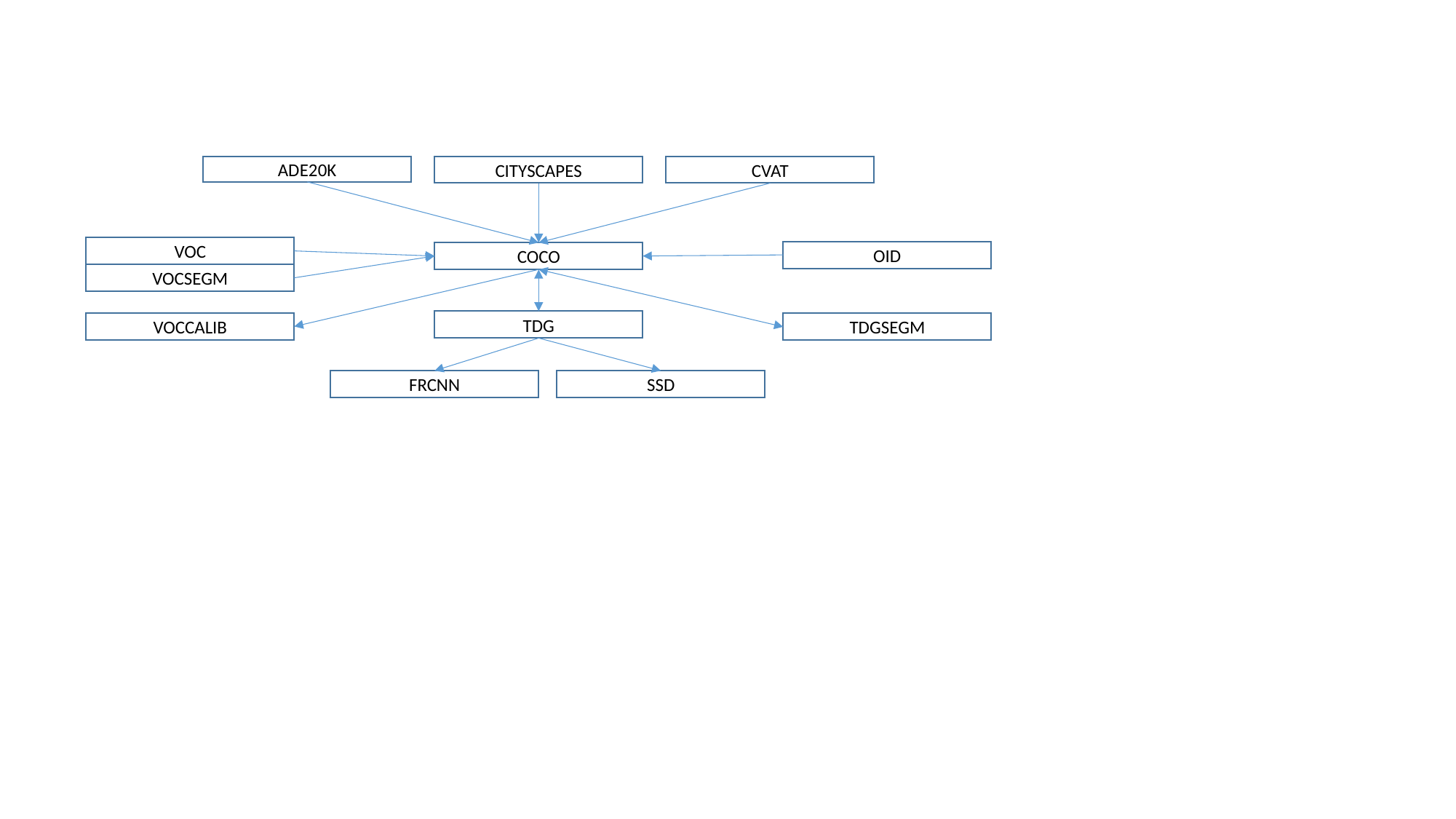

ADE20K
CITYSCAPES
CVAT
VOC
OID
COCO
VOCSEGM
TDG
VOCCALIB
TDGSEGM
FRCNN
SSD